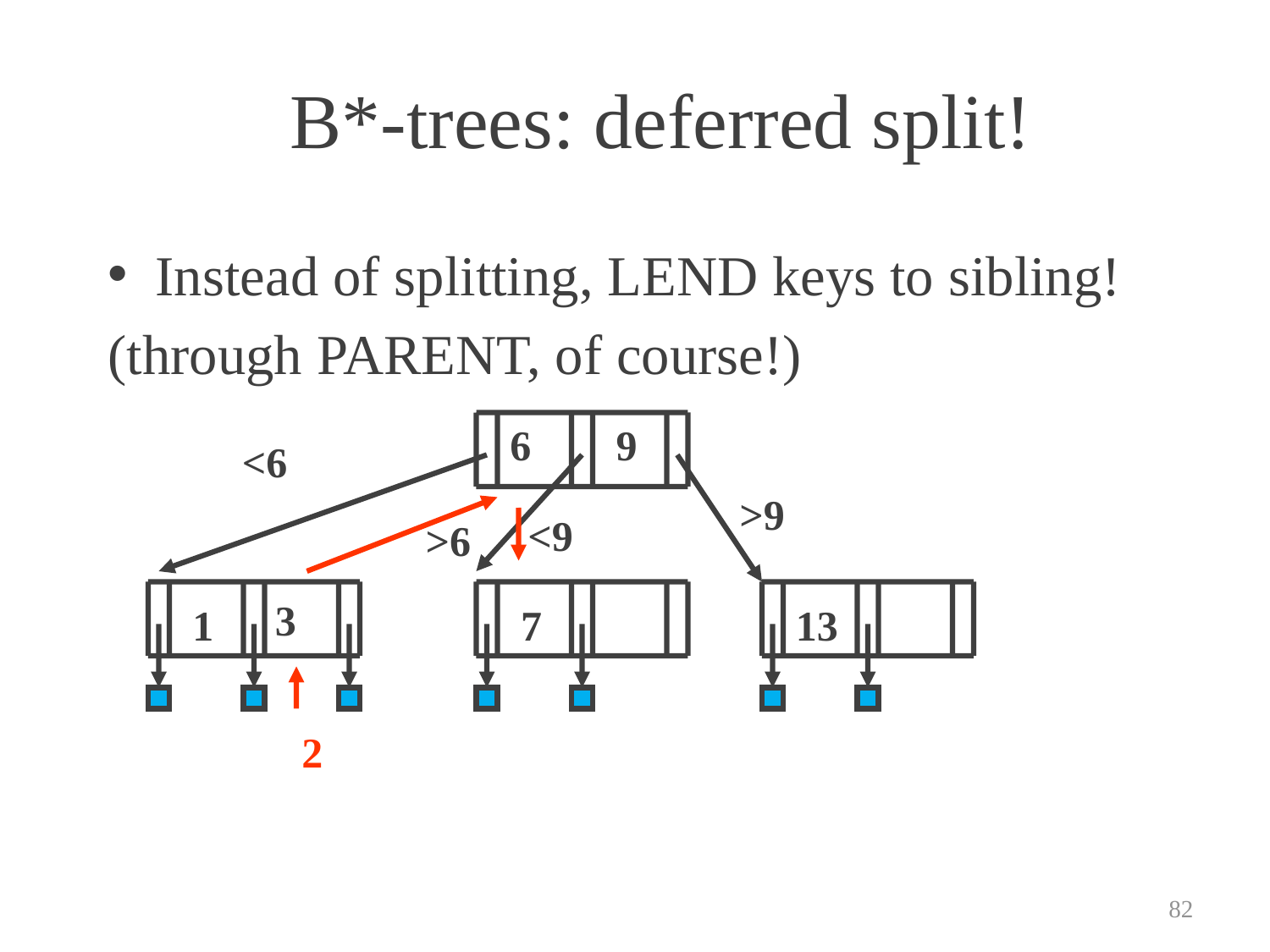

# B*-trees: deferred split!
Instead of splitting, LEND keys to sibling!
(through PARENT, of course!)

6
9

3
1
7
13

<6
>9
<9
>6

2

82